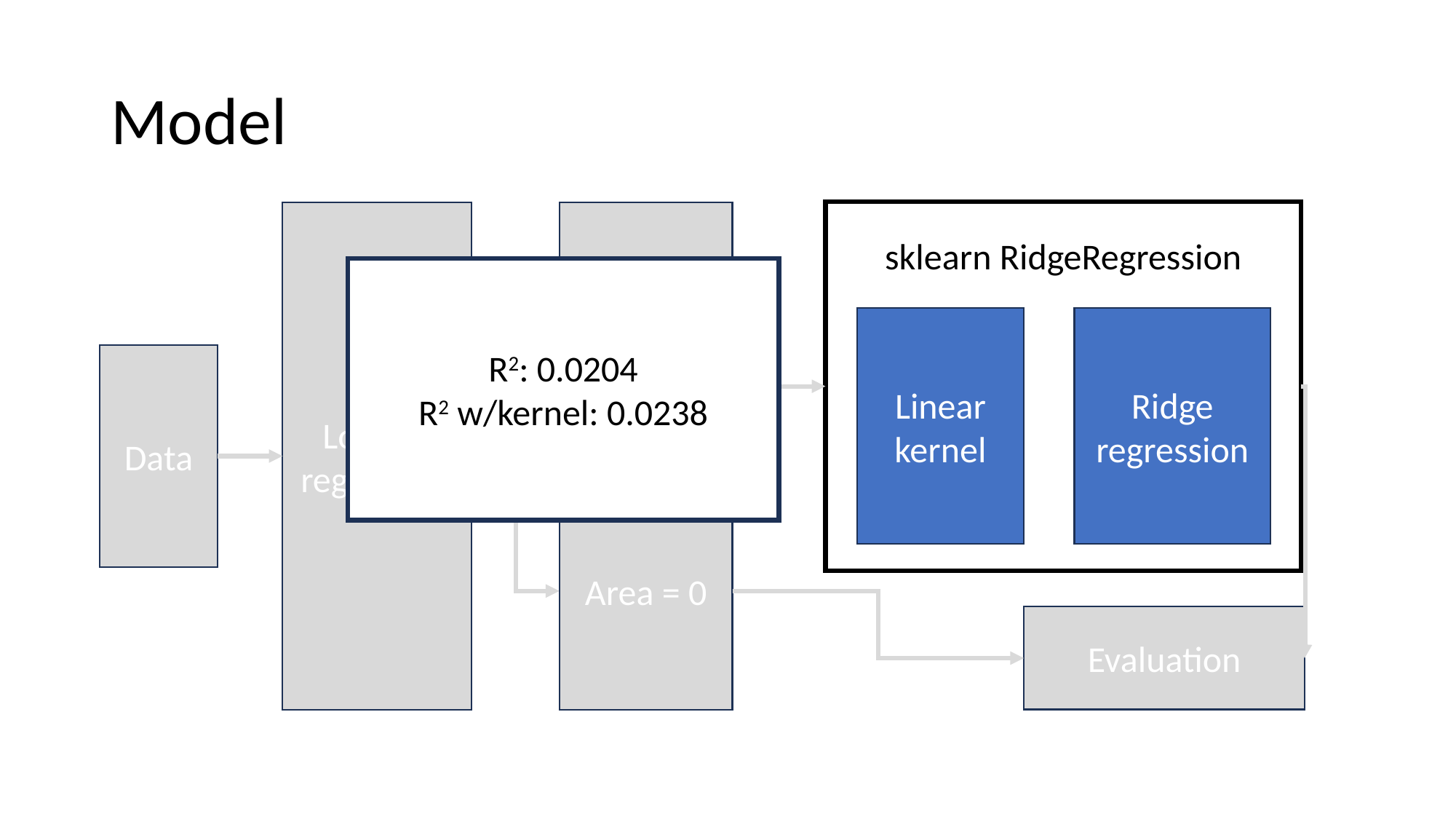

# Model
sklearn RidgeRegression

Linear kernel
Ridge regression
Logistic regression
Area > 0
R2: 0.0204
R2 w/kernel: 0.0238
Data
Area = 0
Evaluation